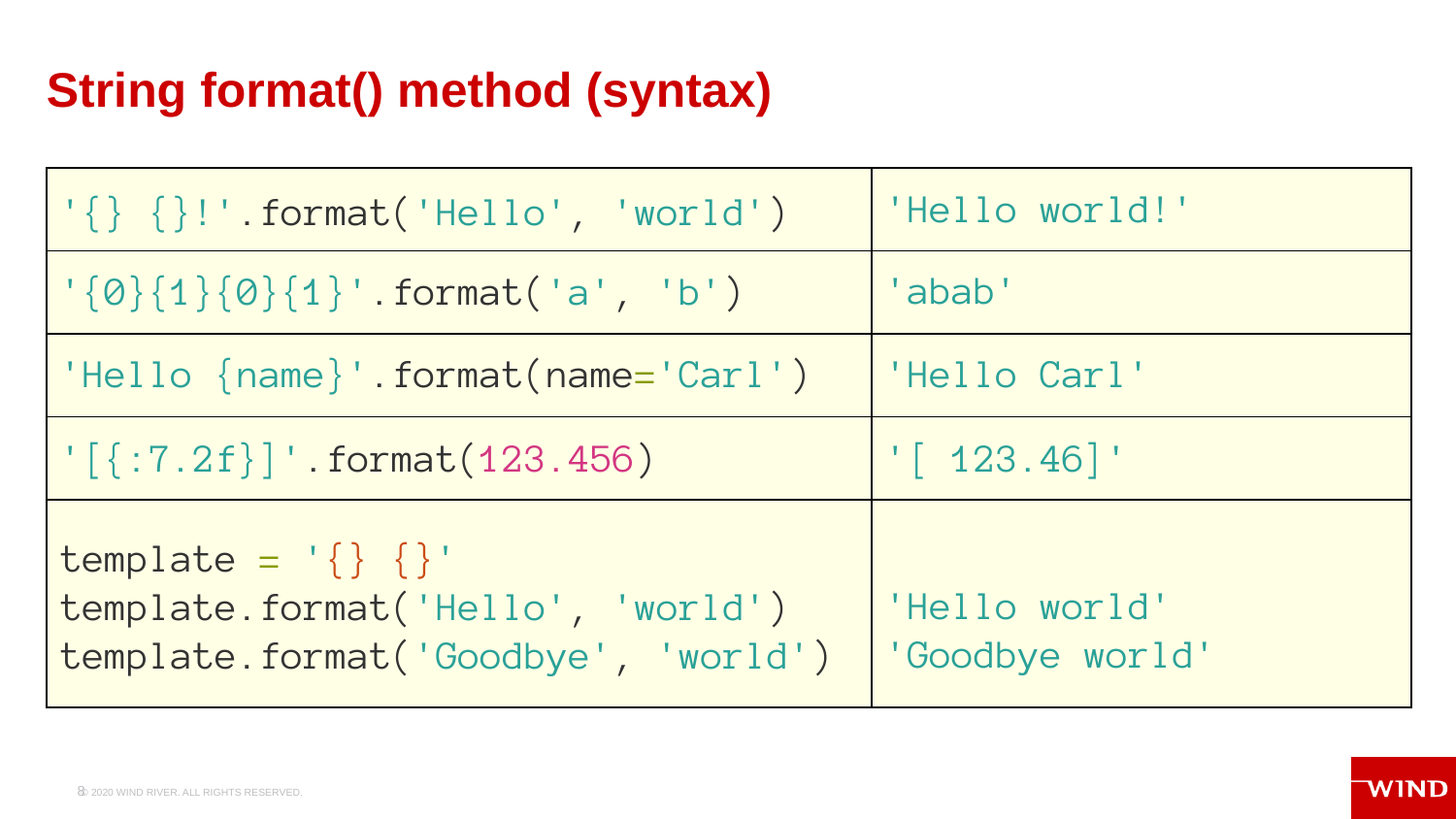

# String format() method (syntax)
|  |  |
| --- | --- |
|  |  |
|  |  |
|  |  |
|  |  |
'{} {}!'.format('Hello', 'world')
'Hello world!'
'abab'
'{0}{1}{0}{1}'.format('a', 'b')
'Hello {name}'.format(name='Carl')
'Hello Carl'
'[{:7.2f}]'.format(123.456)
'[ 123.46]'

'Hello world'
'Goodbye world'
template = '{} {}'
template.format('Hello', 'world')
template.format('Goodbye', 'world')